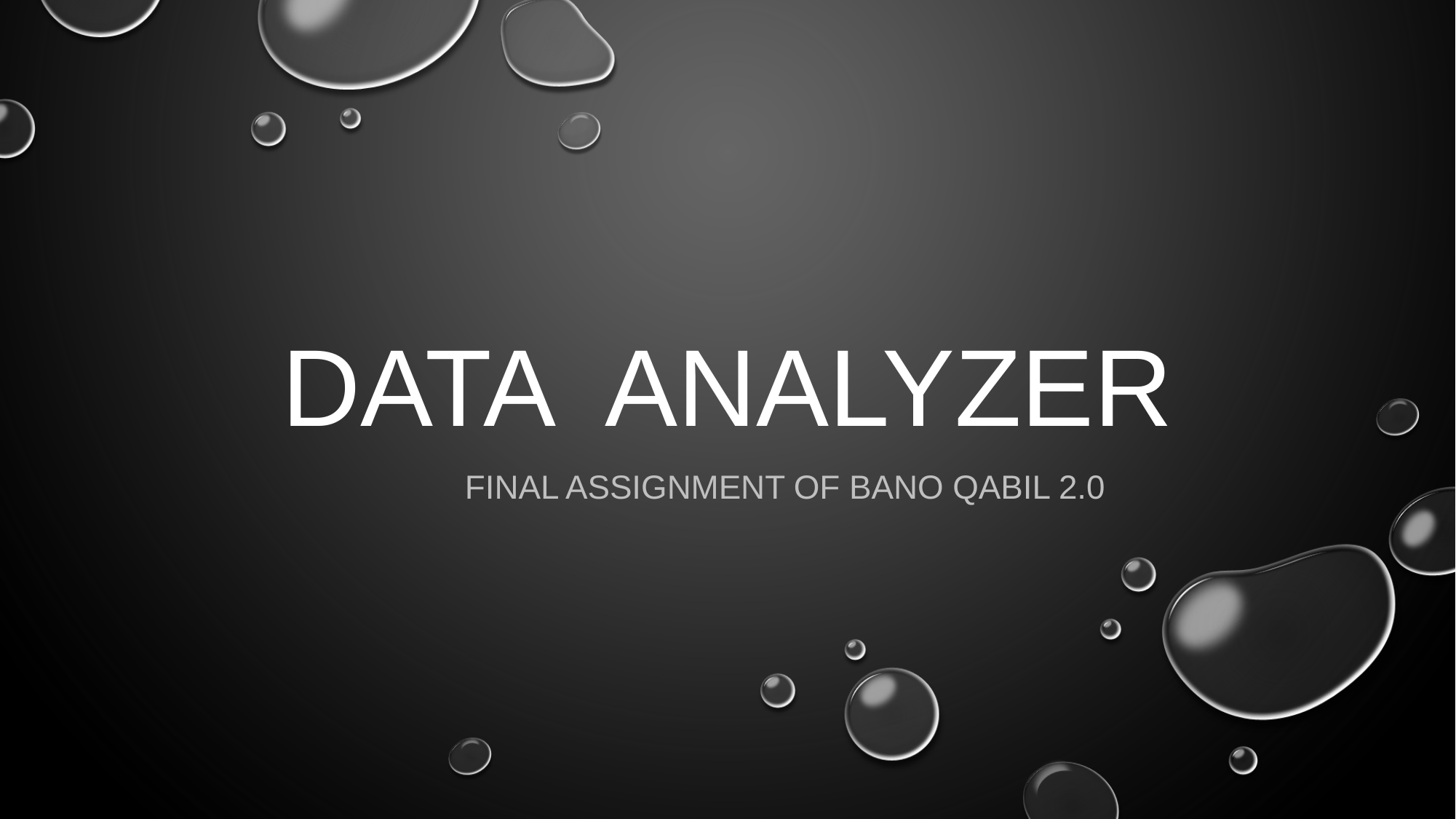

# Data  analyzer
Final assignment of Bano Qabil 2.0